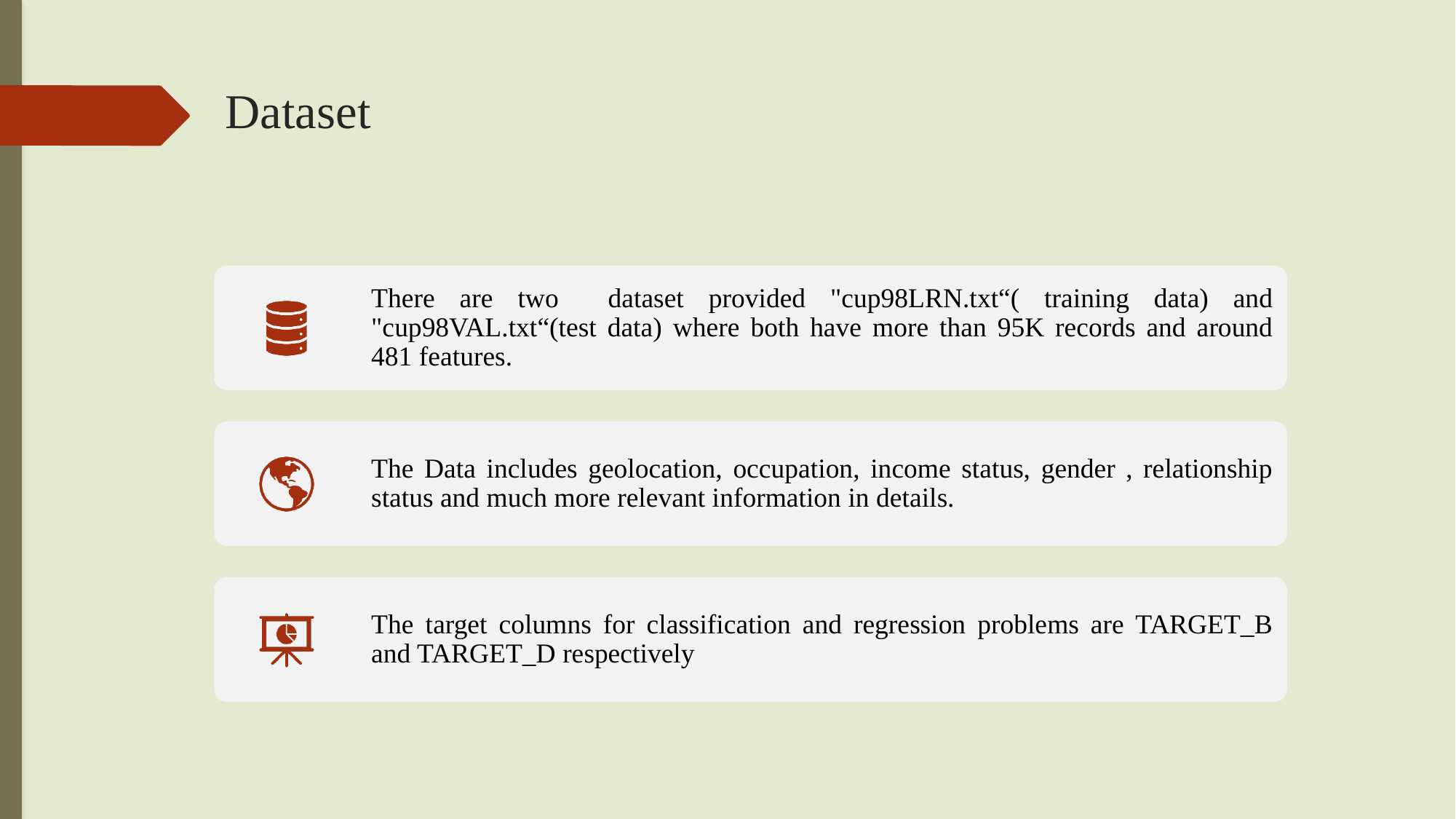

# Dataset

There are two  dataset provided "cup98LRN.txt“( training data) and "cup98VAL.txt“(test data) where both have more than 95K records and around 481 features.
The Data includes geolocation, occupation, income status, gender , relationship status and much more relevant information in details.
The target columns for classification and regression problems are TARGET_B and TARGET_D respectively